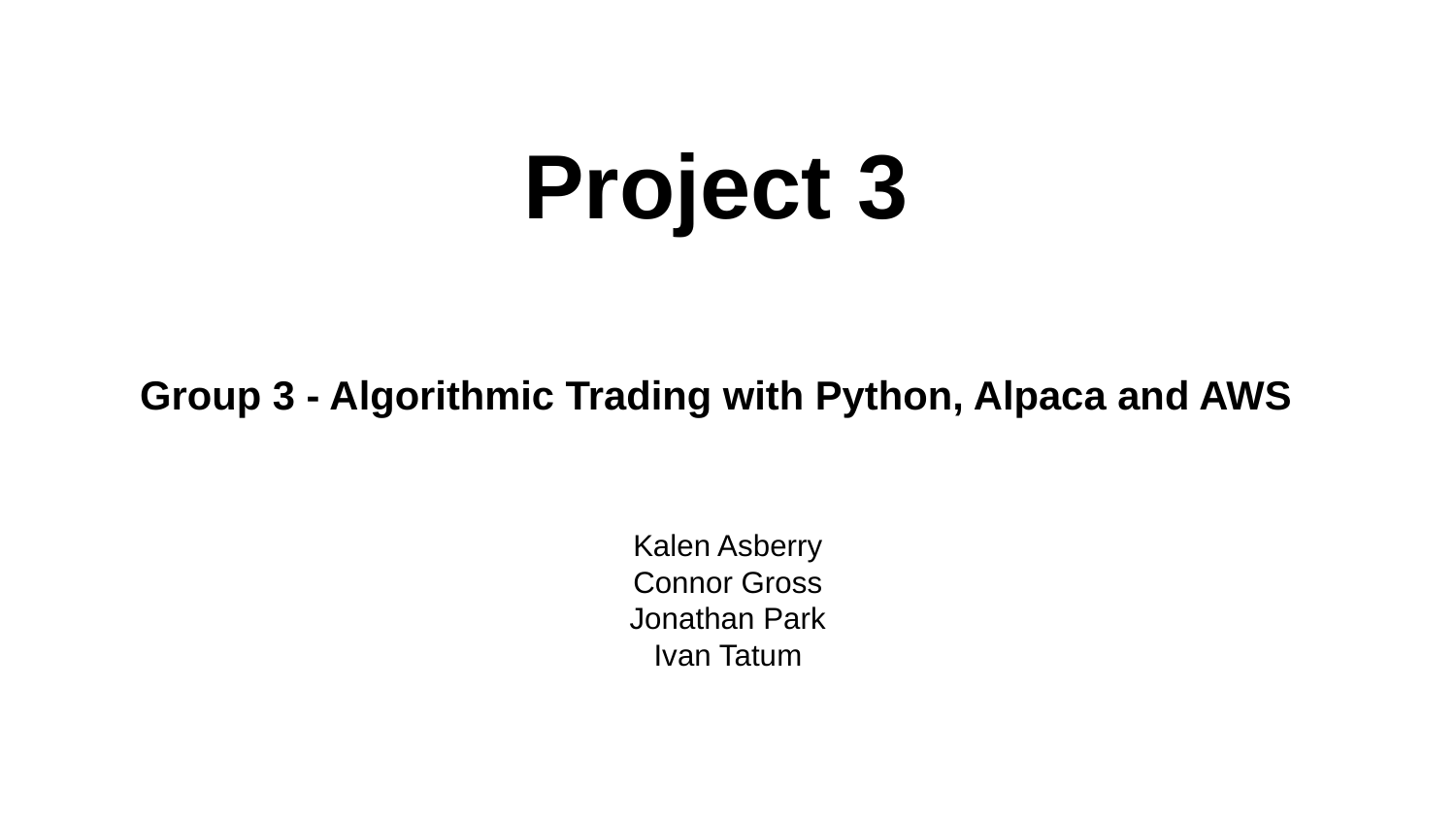

# Project 3
Group 3 - Algorithmic Trading with Python, Alpaca and AWS
Kalen Asberry
Connor Gross
Jonathan Park
Ivan Tatum